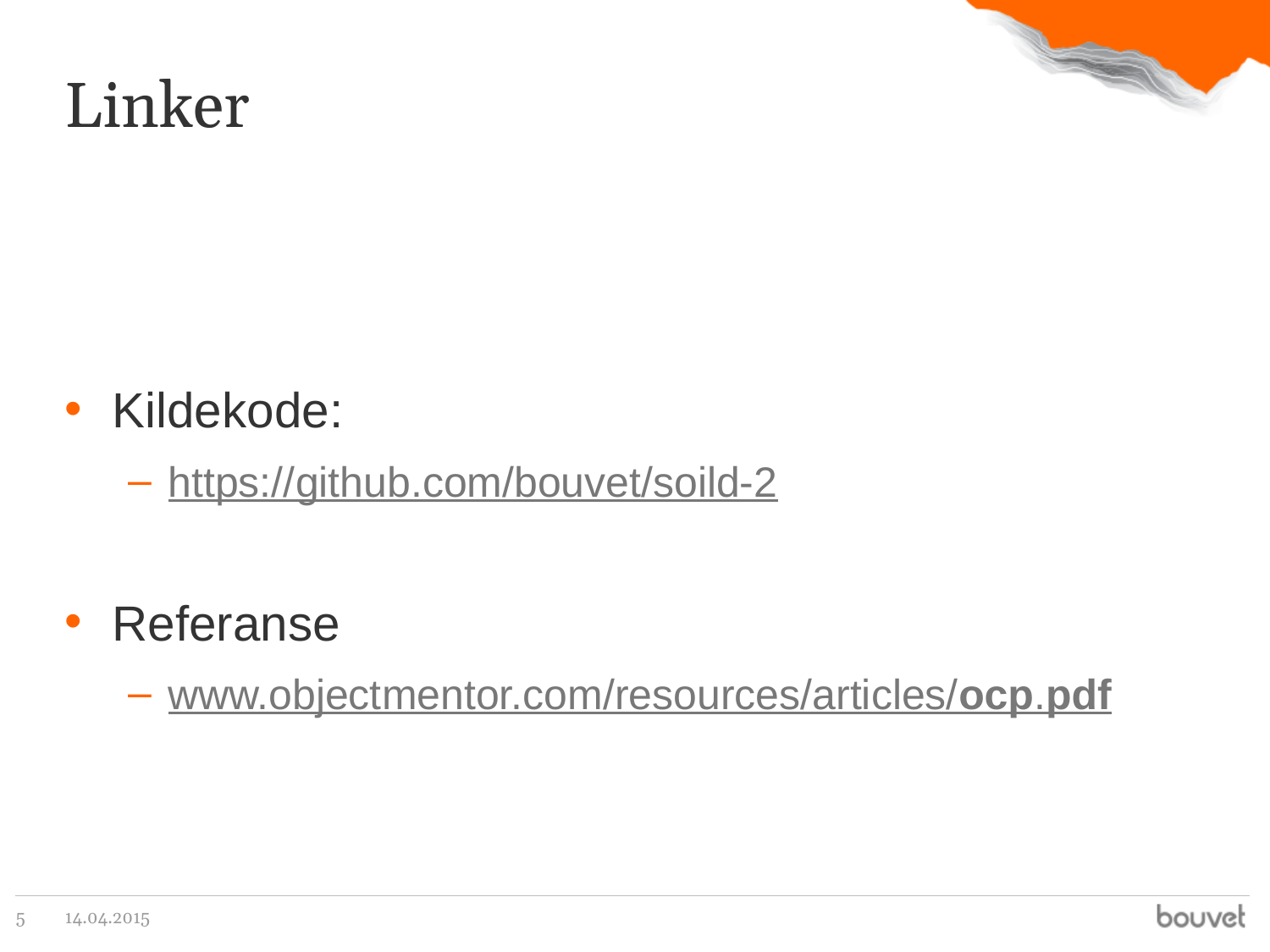

# Linker

Kildekode:
https://github.com/bouvet/soild-2

Referanse
www.objectmentor.com/resources/articles/ocp.pdf

5
14.04.2015